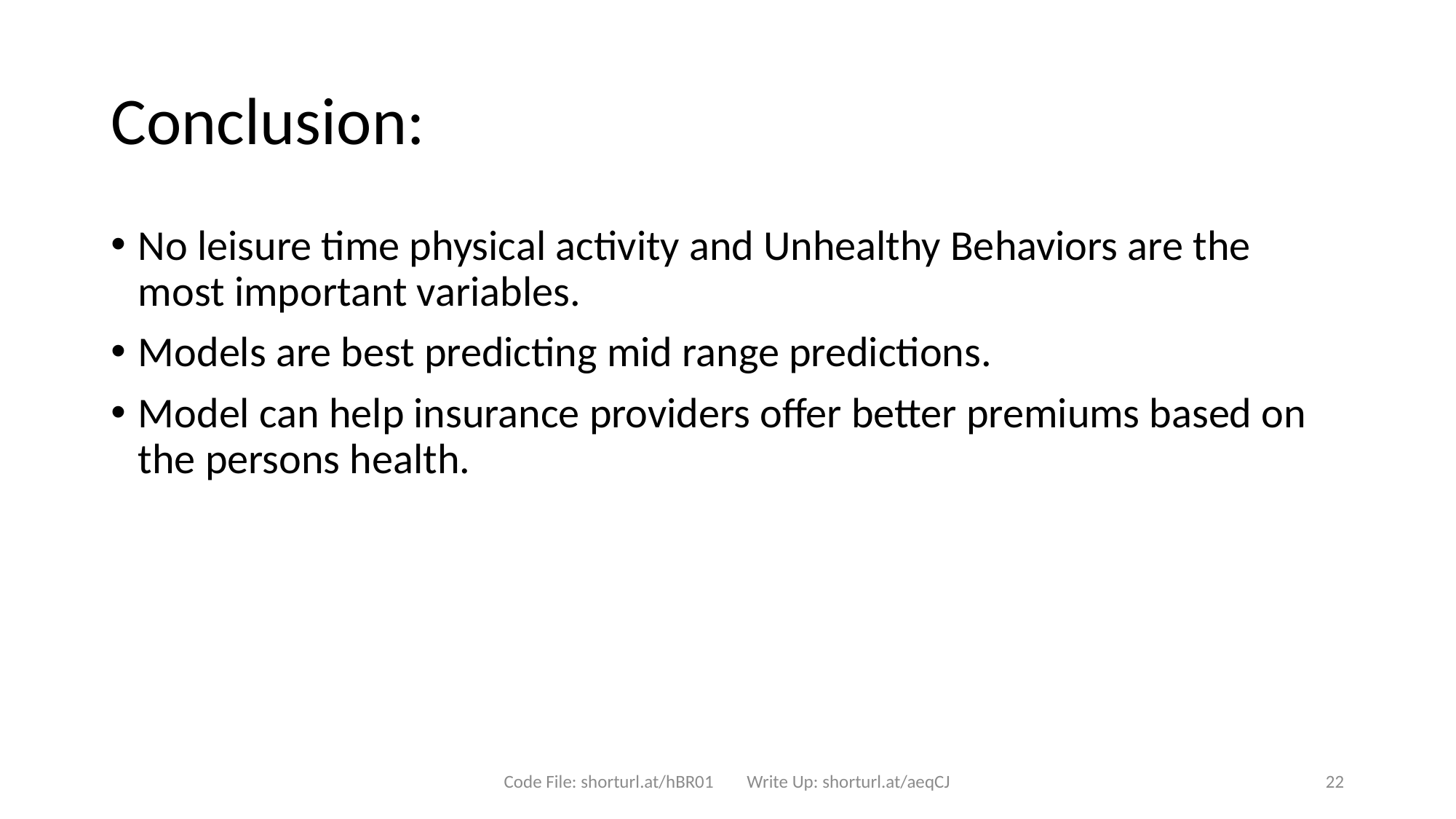

# Conclusion:
No leisure time physical activity and Unhealthy Behaviors are the most important variables.
Models are best predicting mid range predictions.
Model can help insurance providers offer better premiums based on the persons health.

Code File: shorturl.at/hBR01        Write Up: shorturl.at/aeqCJ
22